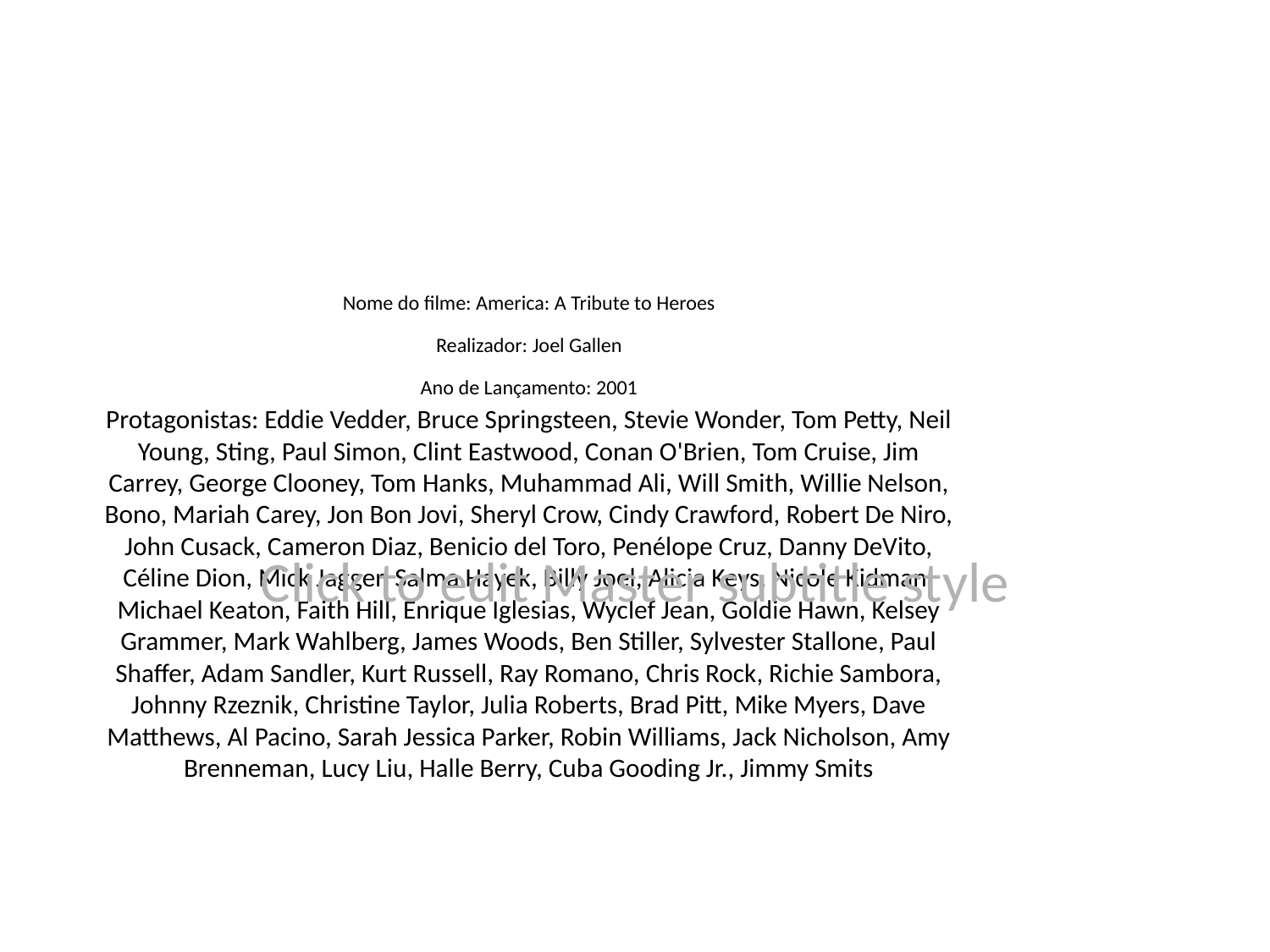

# Nome do filme: America: A Tribute to Heroes
Realizador: Joel Gallen
Ano de Lançamento: 2001
Protagonistas: Eddie Vedder, Bruce Springsteen, Stevie Wonder, Tom Petty, Neil Young, Sting, Paul Simon, Clint Eastwood, Conan O'Brien, Tom Cruise, Jim Carrey, George Clooney, Tom Hanks, Muhammad Ali, Will Smith, Willie Nelson, Bono, Mariah Carey, Jon Bon Jovi, Sheryl Crow, Cindy Crawford, Robert De Niro, John Cusack, Cameron Diaz, Benicio del Toro, Penélope Cruz, Danny DeVito, Céline Dion, Mick Jagger, Salma Hayek, Billy Joel, Alicia Keys, Nicole Kidman, Michael Keaton, Faith Hill, Enrique Iglesias, Wyclef Jean, Goldie Hawn, Kelsey Grammer, Mark Wahlberg, James Woods, Ben Stiller, Sylvester Stallone, Paul Shaffer, Adam Sandler, Kurt Russell, Ray Romano, Chris Rock, Richie Sambora, Johnny Rzeznik, Christine Taylor, Julia Roberts, Brad Pitt, Mike Myers, Dave Matthews, Al Pacino, Sarah Jessica Parker, Robin Williams, Jack Nicholson, Amy Brenneman, Lucy Liu, Halle Berry, Cuba Gooding Jr., Jimmy Smits
Click to edit Master subtitle style